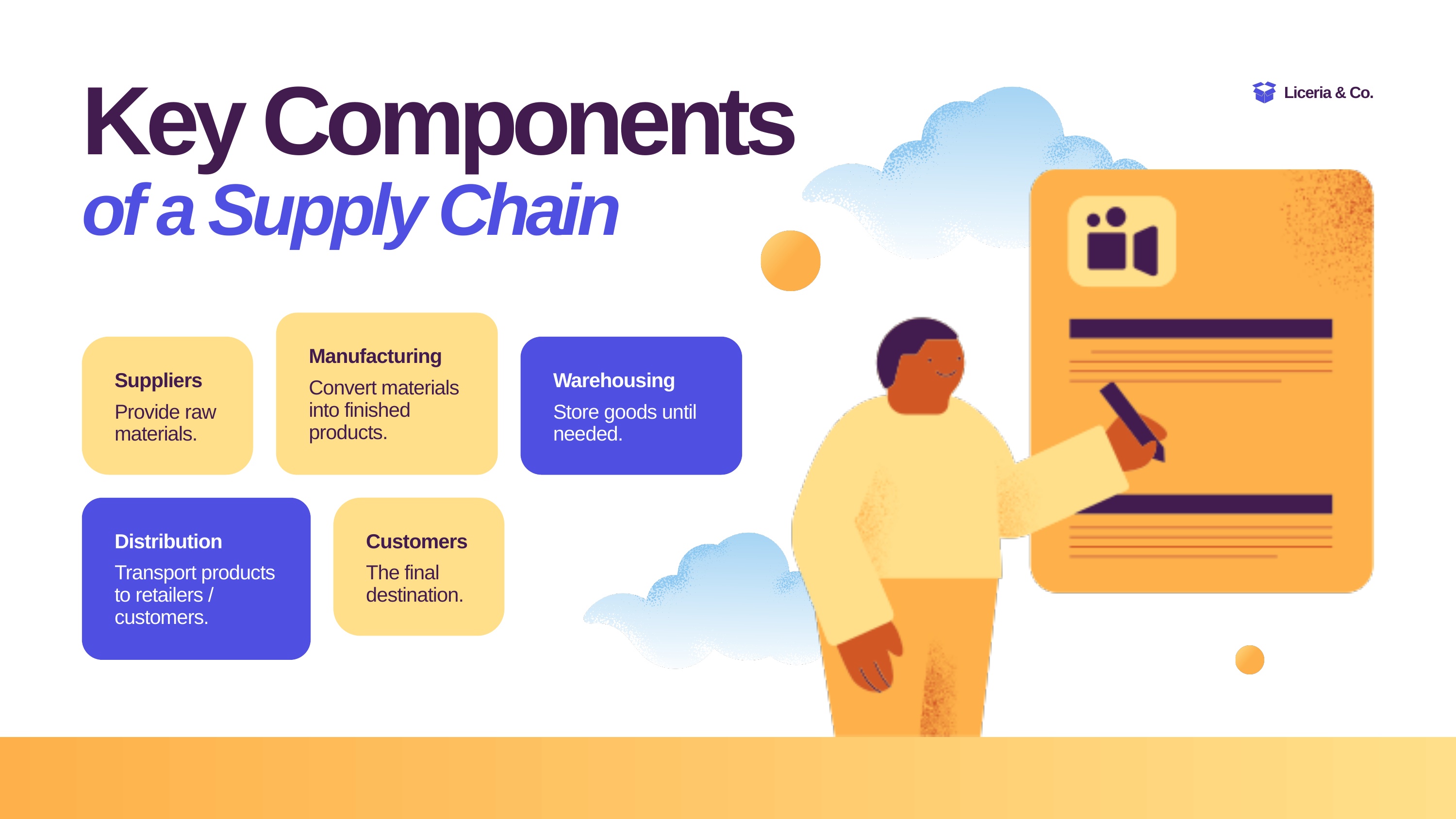

Key Components

Liceria & Co.

of a Supply Chain

Manufacturing
Suppliers
Warehousing
Convert materials into finished products.
Provide raw materials.
Store goods until needed.

Distribution
Customers
Transport products to retailers / customers.
The final destination.